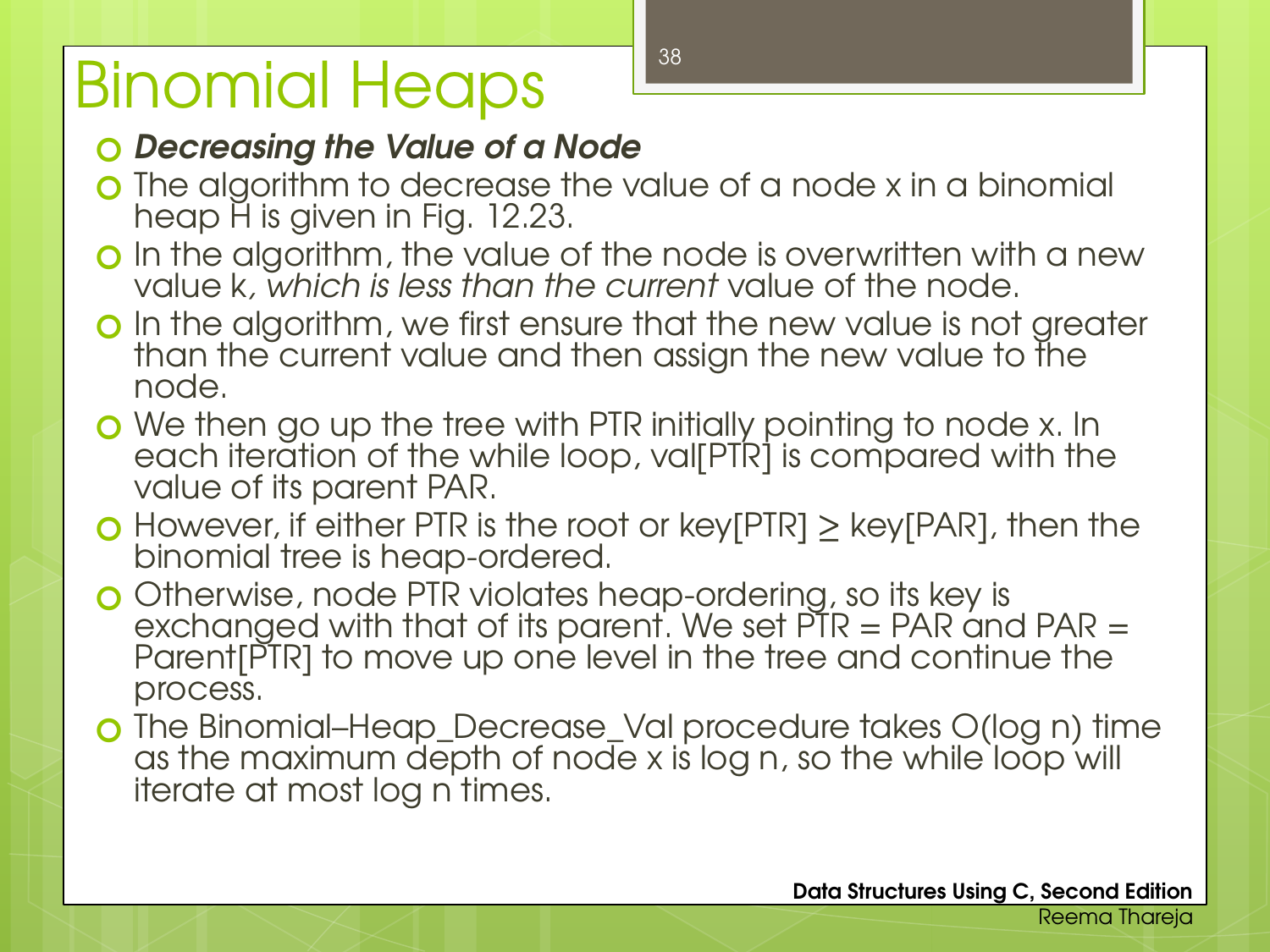

38
# Binomial Heaps
Decreasing the Value of a Node
The algorithm to decrease the value of a node x in a binomial heap H is given in Fig. 12.23.
In the algorithm, the value of the node is overwritten with a new value k, which is less than the current value of the node.
In the algorithm, we first ensure that the new value is not greater than the current value and then assign the new value to the node.
We then go up the tree with PTR initially pointing to node x. In each iteration of the while loop, val[PTR] is compared with the value of its parent PAR.
However, if either PTR is the root or key[PTR] ≥ key[PAR], then the binomial tree is heap-ordered.
Otherwise, node PTR violates heap-ordering, so its key is exchanged with that of its parent. We set PTR = PAR and PAR = Parent[PTR] to move up one level in the tree and continue the process.
The Binomial–Heap_Decrease_Val procedure takes O(log n) time as the maximum depth of node x is log n, so the while loop will iterate at most log n times.
Data Structures Using C, Second Edition
Reema Thareja